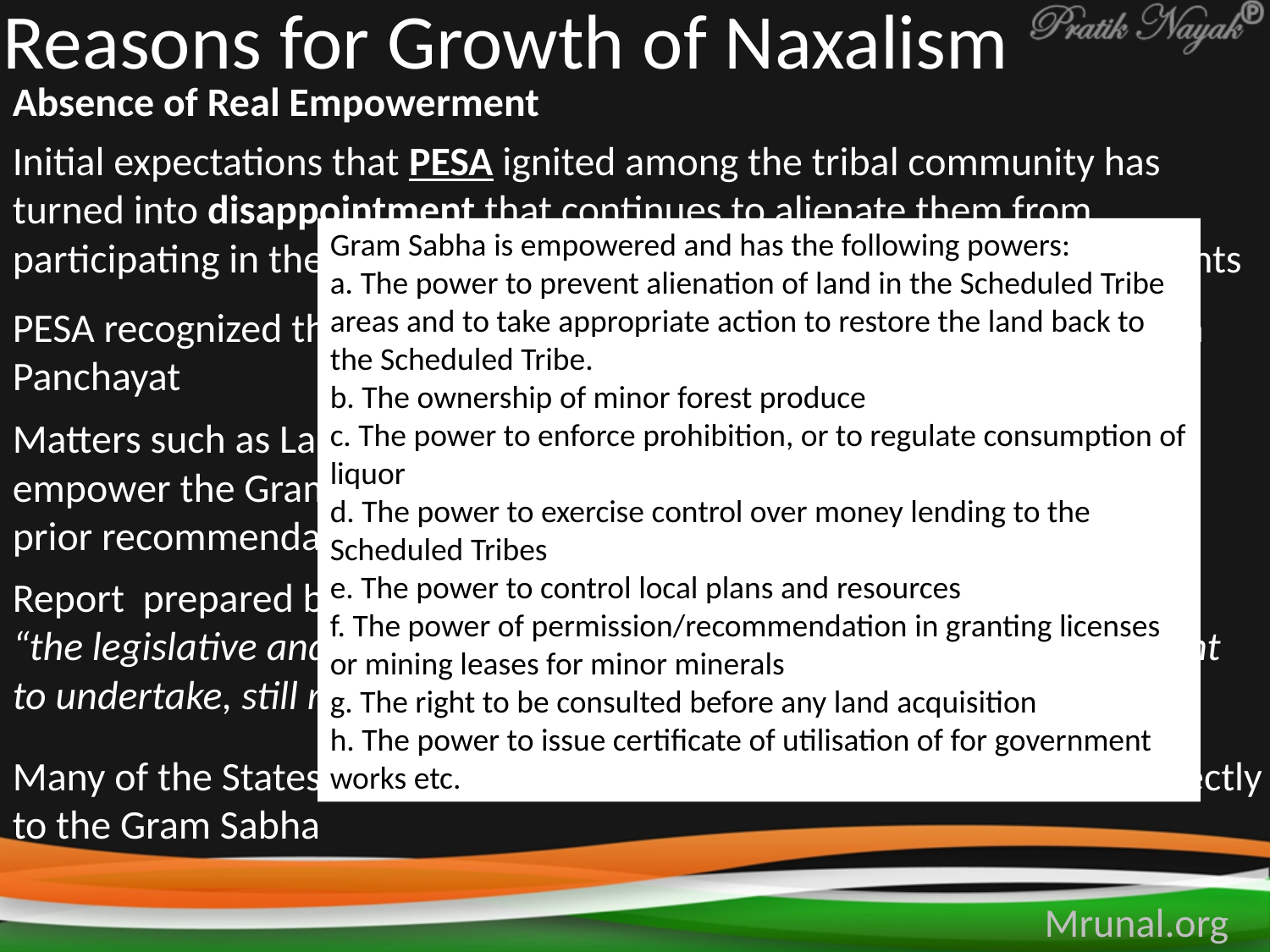

# Reasons for Growth of Naxalism
Absence of Real Empowerment
Initial expectations that PESA ignited among the tribal community has turned into disappointment that continues to alienate them from participating in the processes of local governance and asserting their rights
Gram Sabha is empowered and has the following powers:
a. The power to prevent alienation of land in the Scheduled Tribe areas and to take appropriate action to restore the land back to the Scheduled Tribe.
b. The ownership of minor forest produce
c. The power to enforce prohibition, or to regulate consumption of liquor
d. The power to exercise control over money lending to the Scheduled Tribes
e. The power to control local plans and resources
f. The power of permission/recommendation in granting licenses or mining leases for minor minerals
g. The right to be consulted before any land acquisition
h. The power to issue certificate of utilisation of for government works etc.
PESA recognized the Gram Sabha to be pre-eminent as against the Gram Panchayat
Matters such as Land Acquisition and Mining, it directly seeks to empower the Gram Sabha to give permission to mining activity and prior recommendation before any land acquisition
Report  prepared by the Institute of Rural Management, Anand (IRMA), “the legislative and executive work, which state governments were meant to undertake, still remains incomplete
Many of the States have devolved power to the Panchayats, and not directly to the Gram Sabha
Mrunal.org